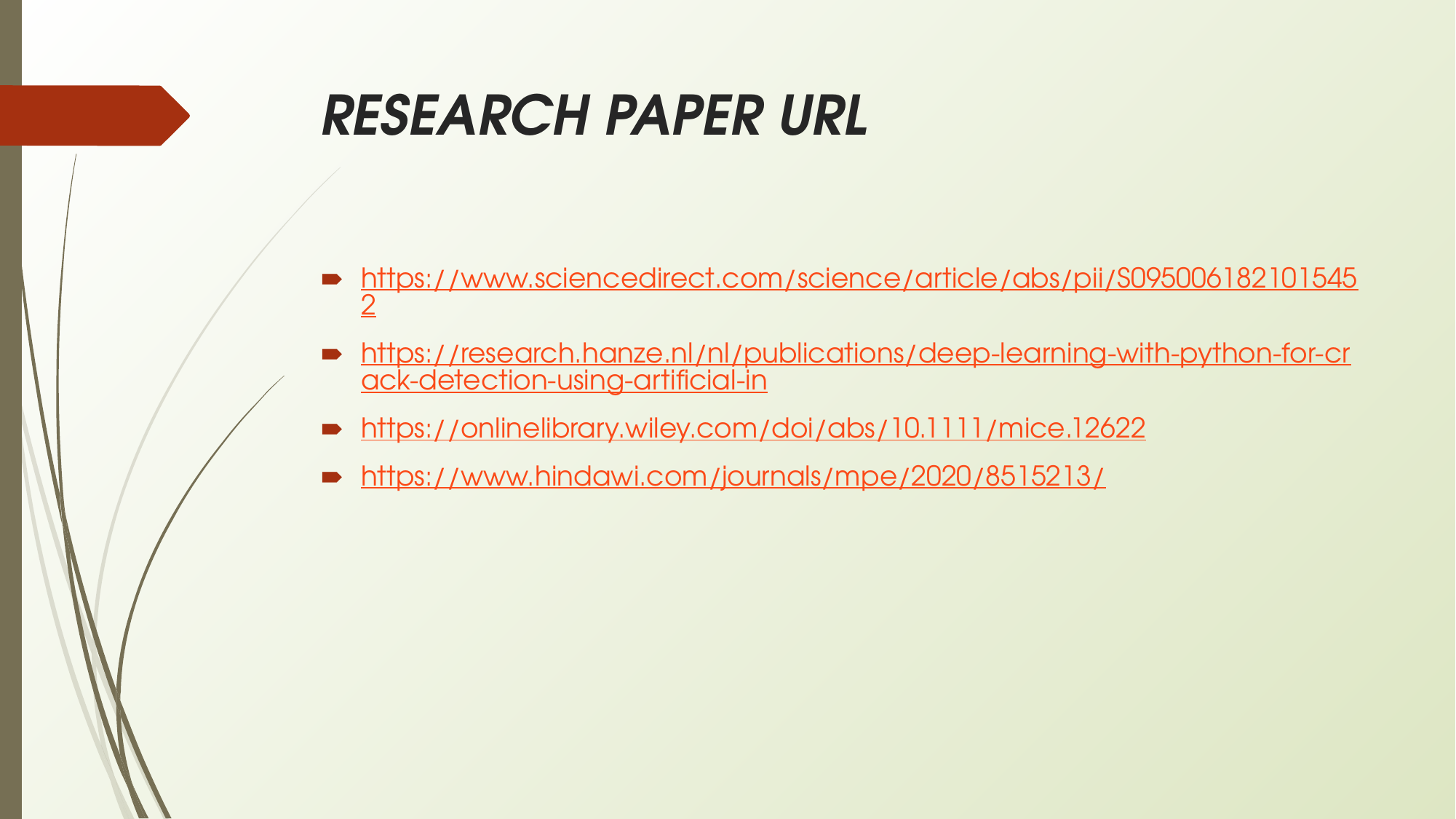

# RESEARCH PAPER URL
https://www.sciencedirect.com/science/article/abs/pii/S0950061821015452
https://research.hanze.nl/nl/publications/deep-learning-with-python-for-crack-detection-using-artificial-in
https://onlinelibrary.wiley.com/doi/abs/10.1111/mice.12622
https://www.hindawi.com/journals/mpe/2020/8515213/